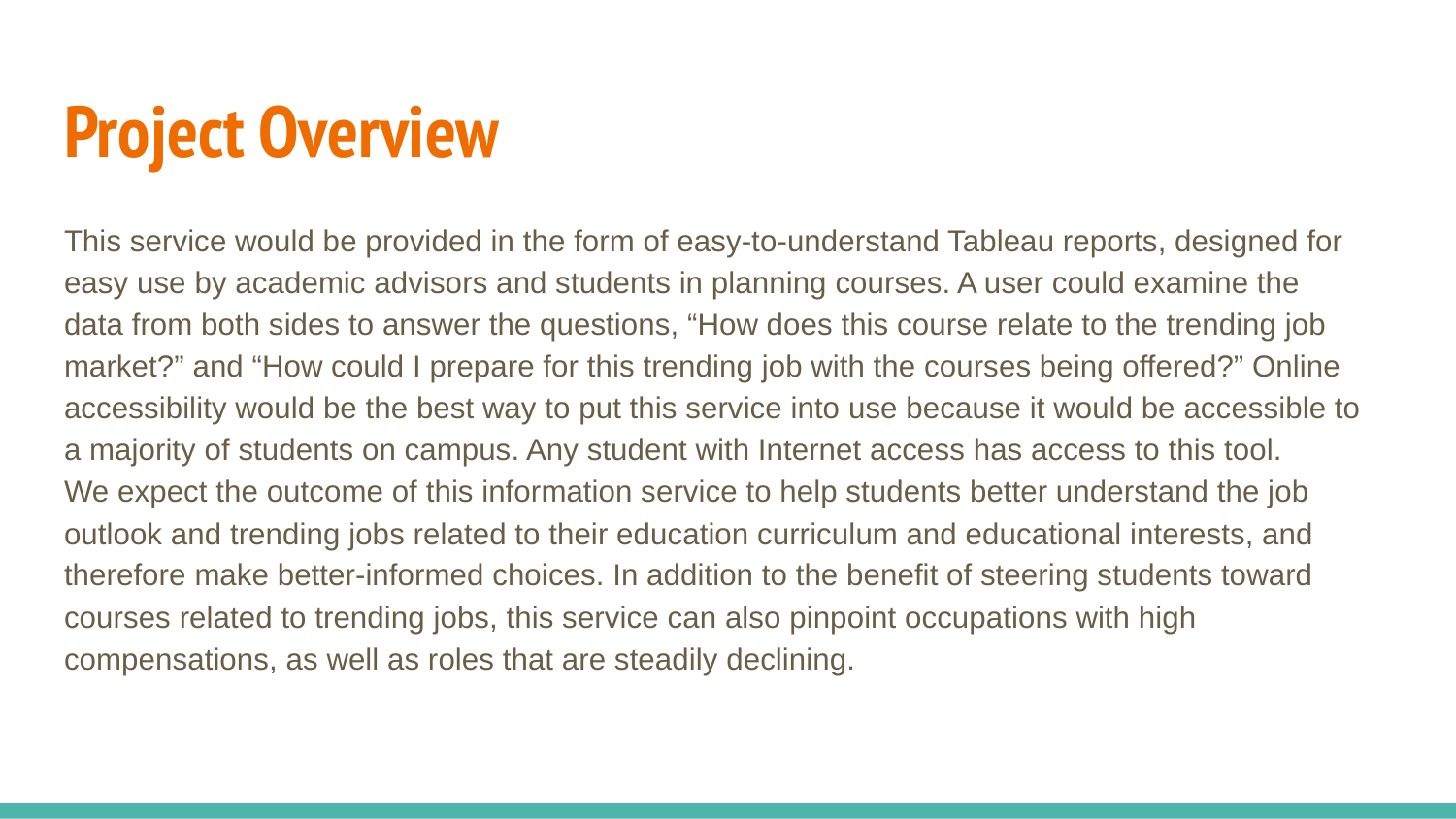

# Project Overview
This service would be provided in the form of easy-to-understand Tableau reports, designed for
easy use by academic advisors and students in planning courses. A user could examine the
data from both sides to answer the questions, “How does this course relate to the trending job
market?” and “How could I prepare for this trending job with the courses being offered?” Online
accessibility would be the best way to put this service into use because it would be accessible to
a majority of students on campus. Any student with Internet access has access to this tool.
We expect the outcome of this information service to help students better understand the job
outlook and trending jobs related to their education curriculum and educational interests, and
therefore make better-informed choices. In addition to the benefit of steering students toward
courses related to trending jobs, this service can also pinpoint occupations with high
compensations, as well as roles that are steadily declining.